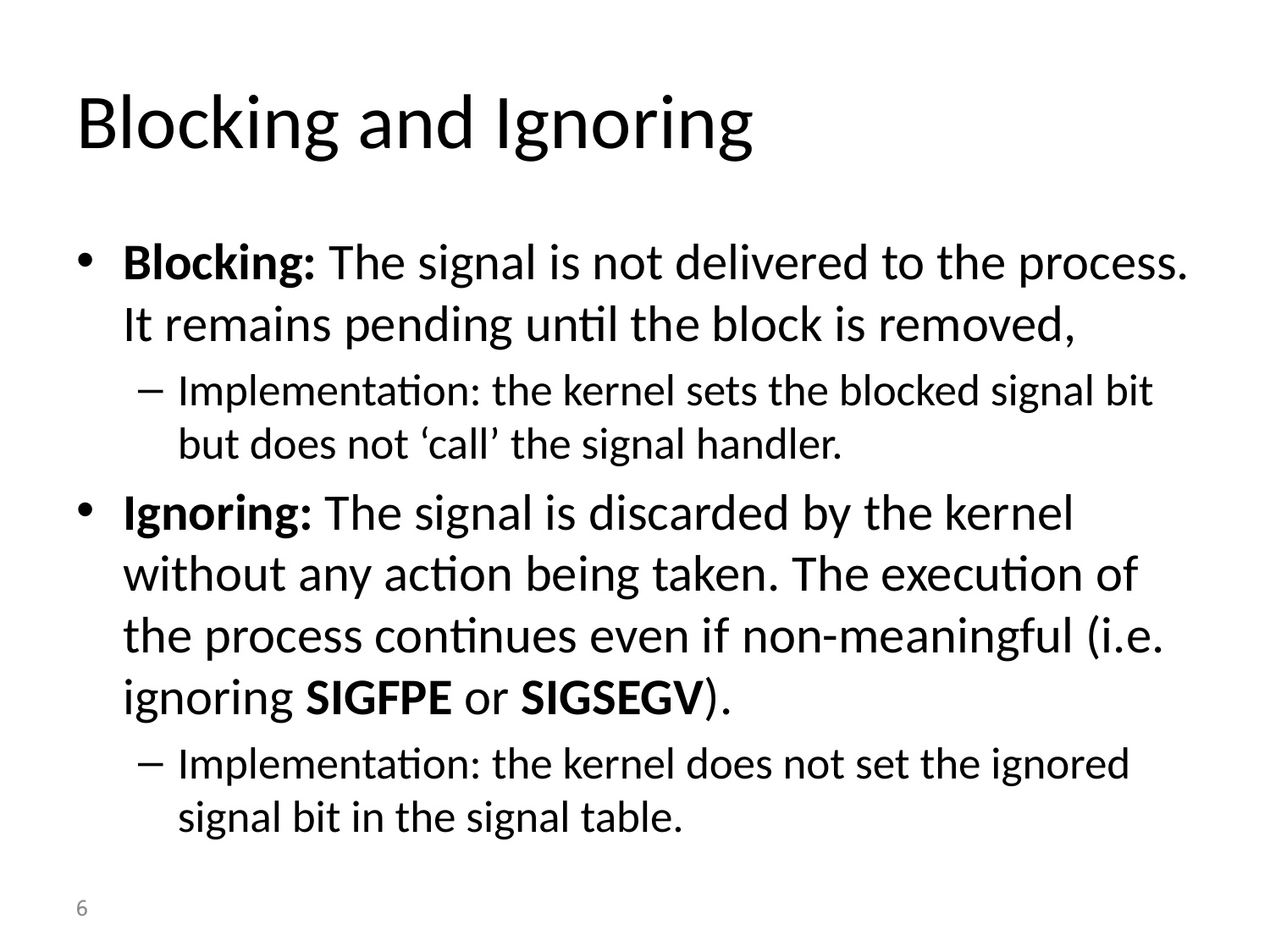

# Blocking and Ignoring
Blocking: The signal is not delivered to the process. It remains pending until the block is removed,
Implementation: the kernel sets the blocked signal bit but does not ‘call’ the signal handler.
Ignoring: The signal is discarded by the kernel without any action being taken. The execution of the process continues even if non-meaningful (i.e. ignoring SIGFPE or SIGSEGV).
Implementation: the kernel does not set the ignored signal bit in the signal table.
6